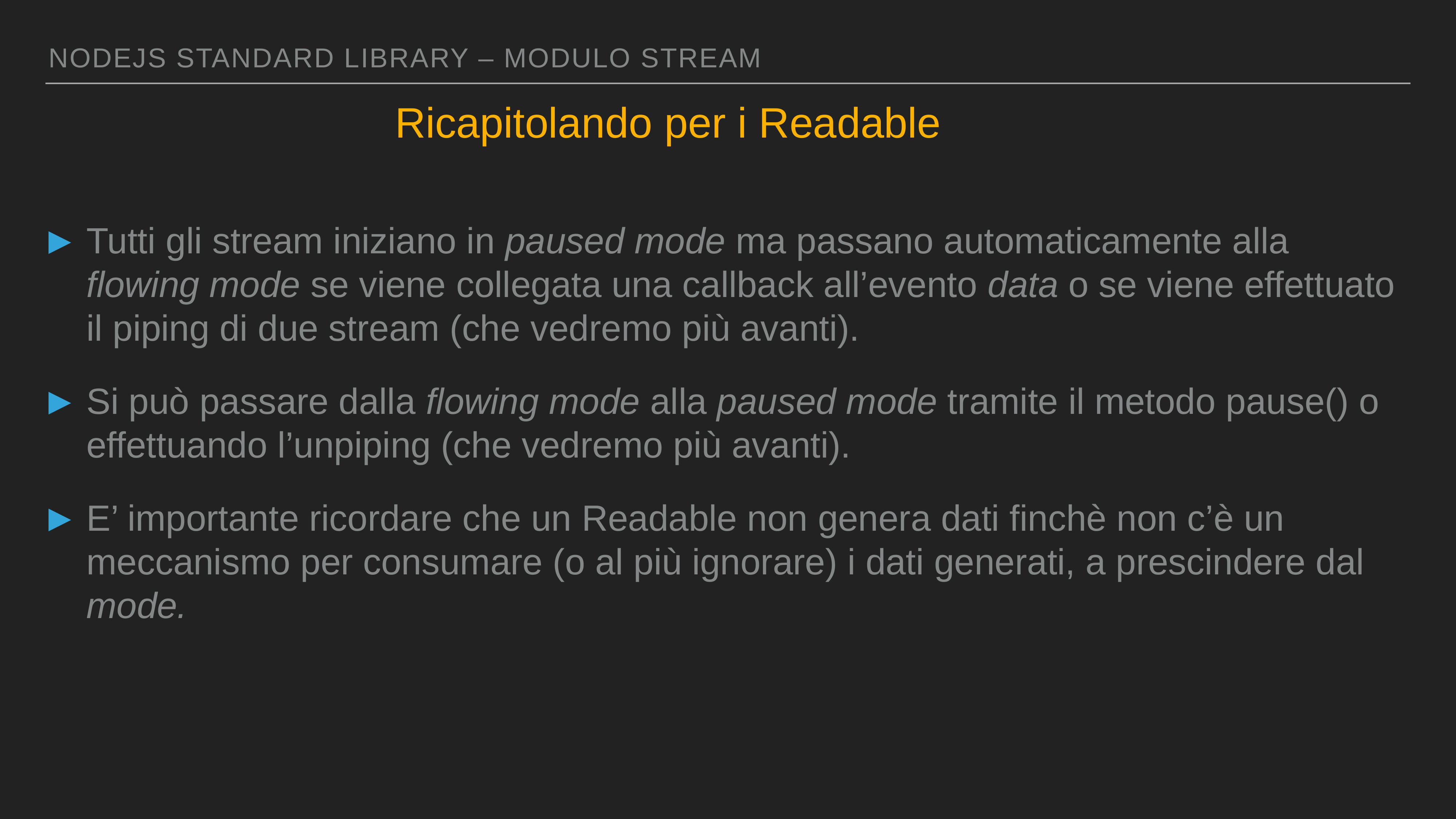

Nodejs standArd library – MODULO STREAM
Ricapitolando per i Readable

Tutti gli stream iniziano in paused mode ma passano automaticamente alla flowing mode se viene collegata una callback all’evento data o se viene effettuato il piping di due stream (che vedremo più avanti).
Si può passare dalla flowing mode alla paused mode tramite il metodo pause() o effettuando l’unpiping (che vedremo più avanti).
E’ importante ricordare che un Readable non genera dati finchè non c’è un meccanismo per consumare (o al più ignorare) i dati generati, a prescindere dal mode.